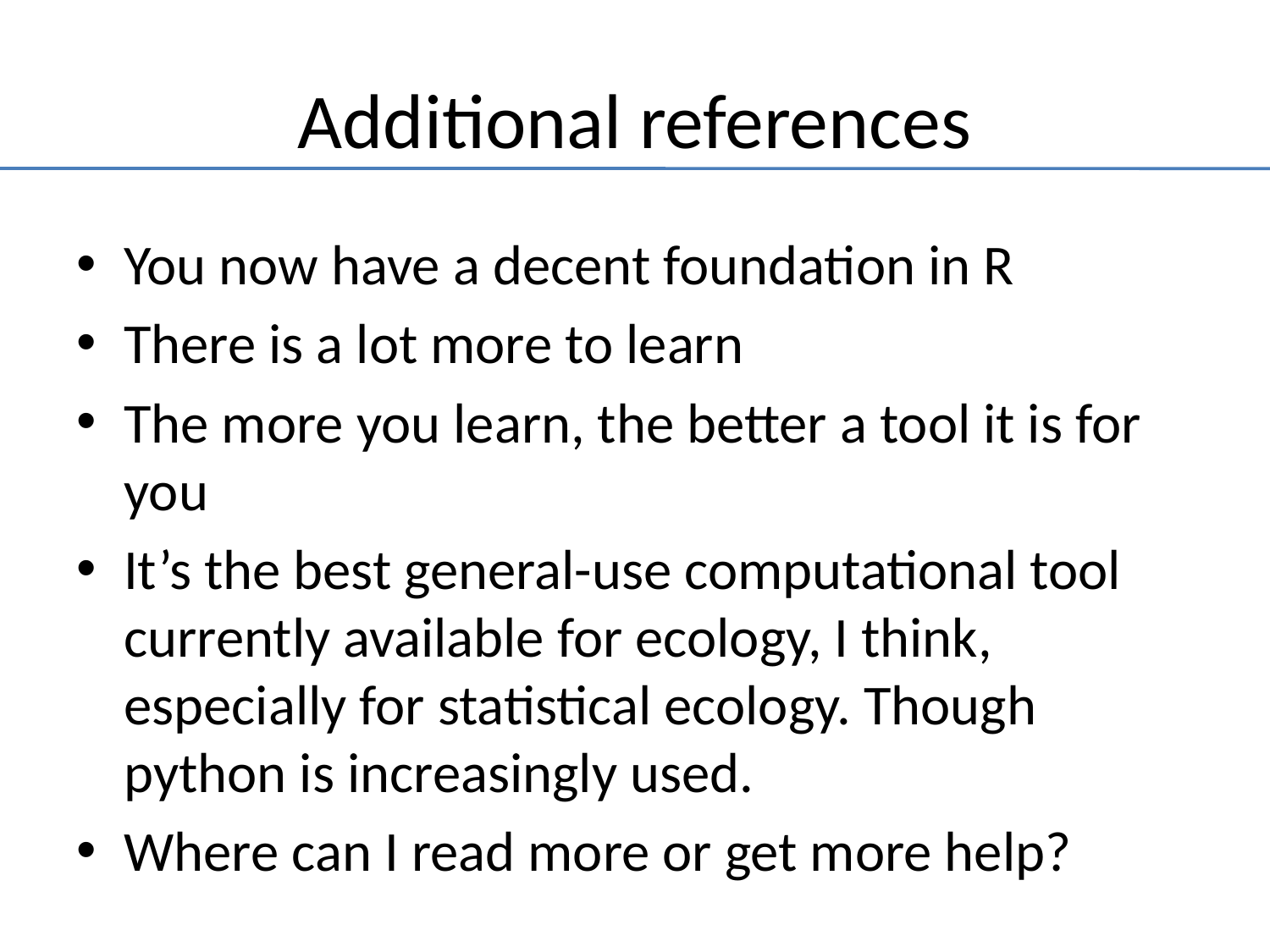

# Additional references
You now have a decent foundation in R
There is a lot more to learn
The more you learn, the better a tool it is for you
It’s the best general-use computational tool currently available for ecology, I think, especially for statistical ecology. Though python is increasingly used.
Where can I read more or get more help?